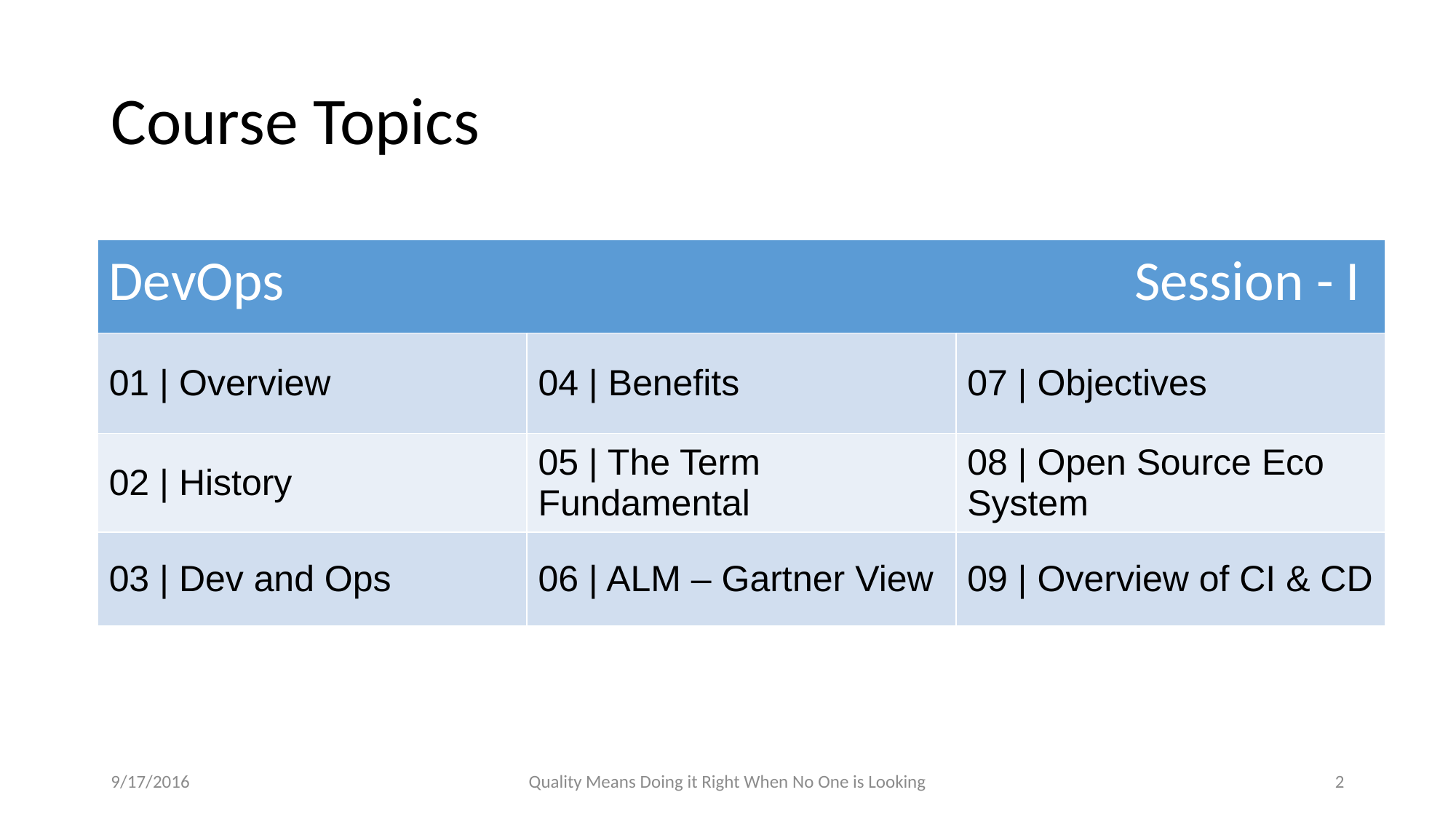

# Course Topics
| DevOps Session - I |  |  |
| --- | --- | --- |
| 01 | Overview | 04 | Benefits | 07 | Objectives |
| 02 | History | 05 | The Term Fundamental | 08 | Open Source Eco System |
| 03 | Dev and Ops | 06 | ALM – Gartner View | 09 | Overview of CI & CD |
9/17/2016
Quality Means Doing it Right When No One is Looking
2